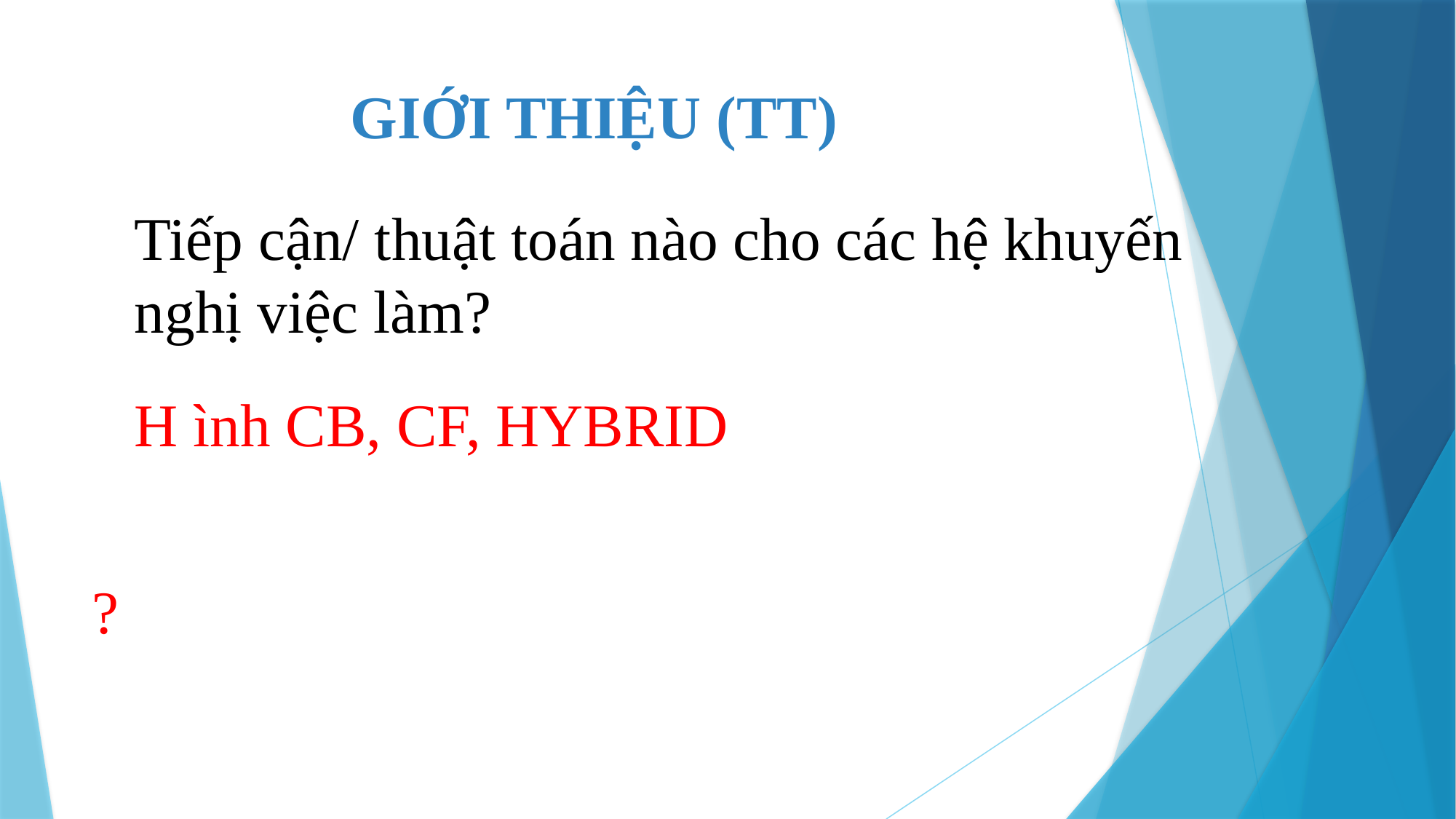

# GIỚI THIỆU (TT)
Tiếp cận/ thuật toán nào cho các hệ khuyến nghị việc làm?
H ình CB, CF, HYBRID
?